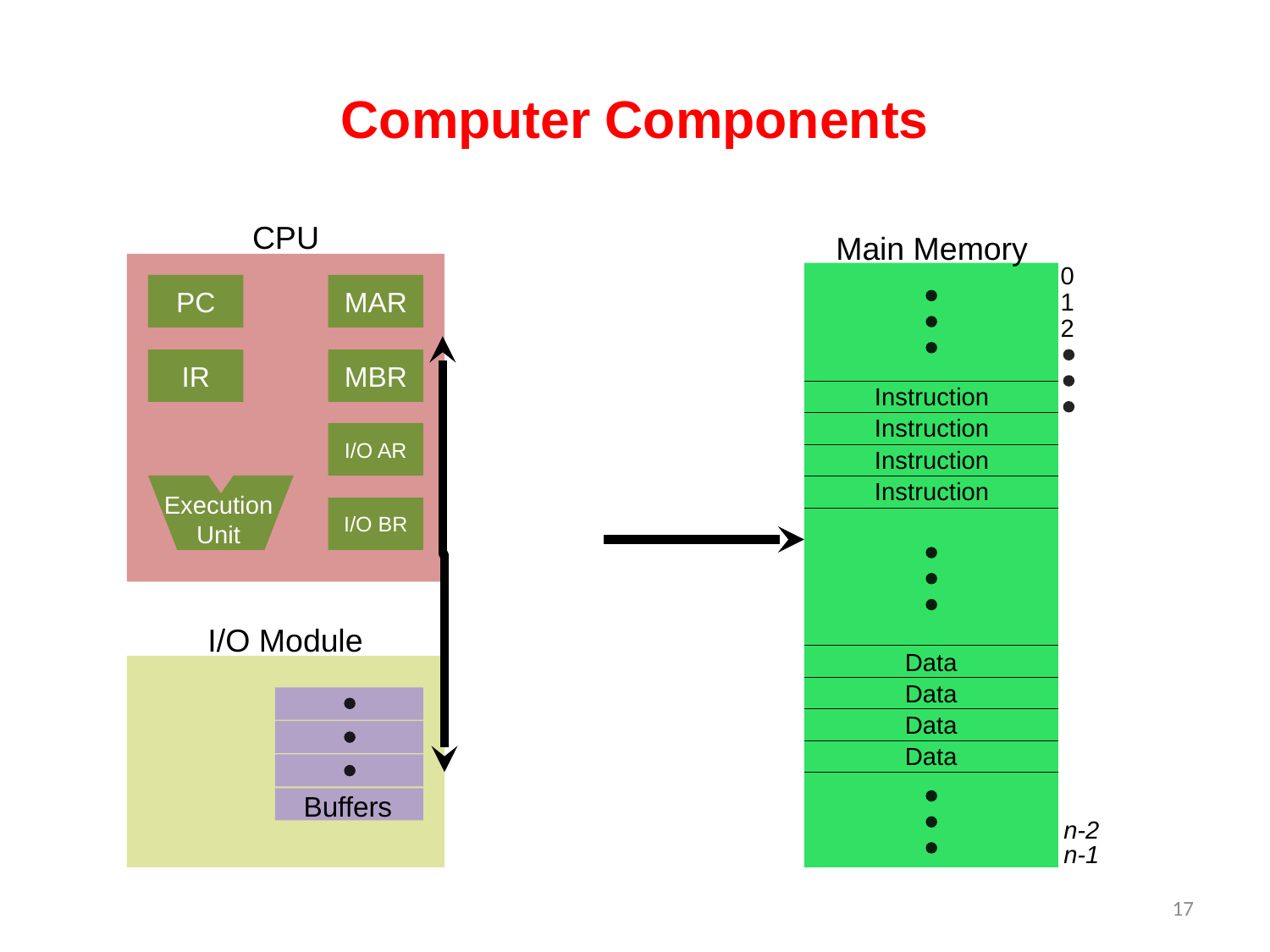

# Computer Components
CPU
Main Memory
0

PC
MAR
IR
MBR
I/O AR

Execution Unit
I/O BR

1

2

Instruction

Instruction
Instruction
Instruction

I/O Module
Data

Data

Data

Data

Buffers

n-2

n-1

17